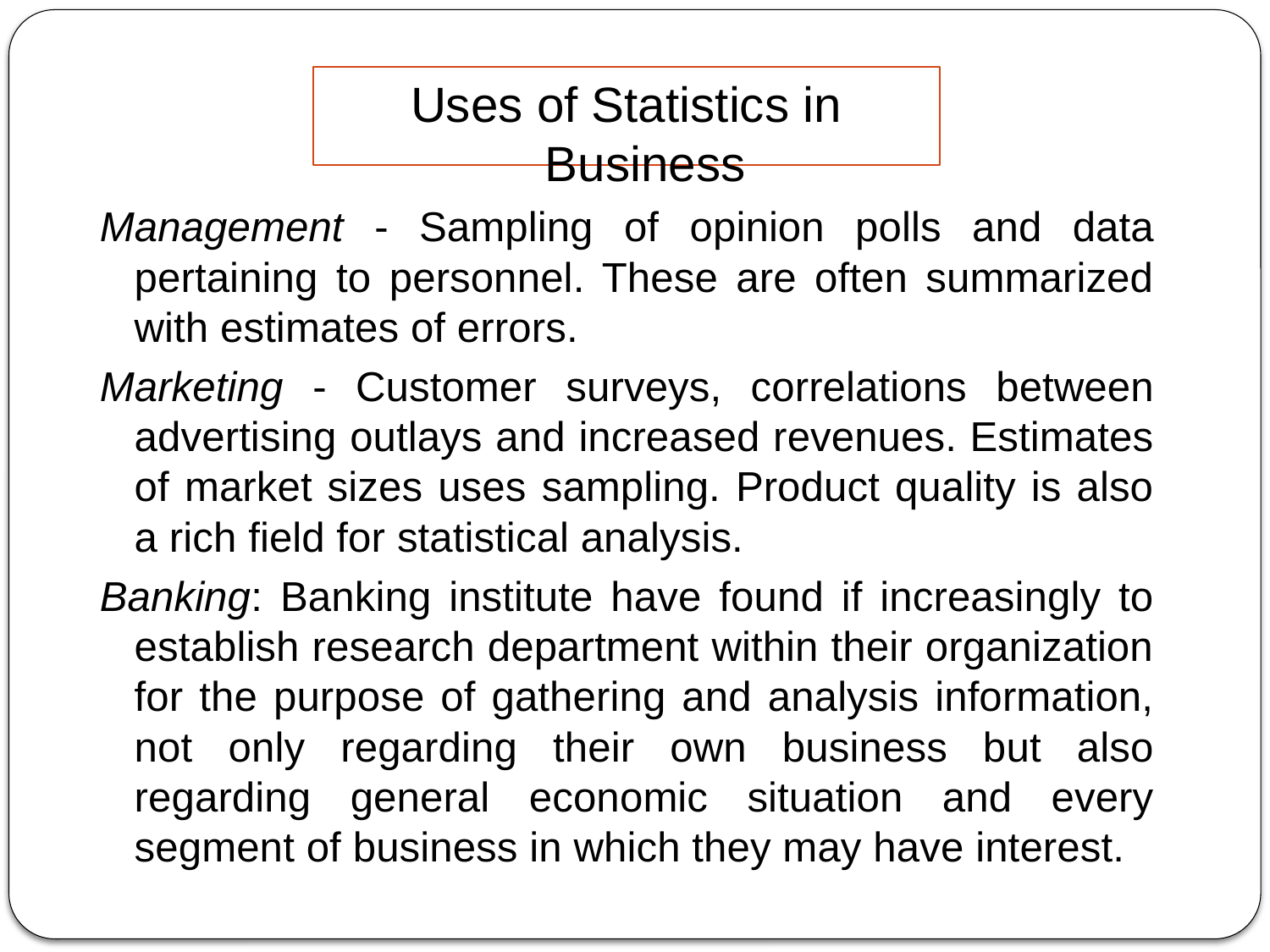

Uses of Statistics in Business
Management - Sampling of opinion polls and data pertaining to personnel. These are often summarized with estimates of errors.
Marketing - Customer surveys, correlations between advertising outlays and increased revenues. Estimates of market sizes uses sampling. Product quality is also a rich field for statistical analysis.
Banking: Banking institute have found if increasingly to establish research department within their organization for the purpose of gathering and analysis information, not only regarding their own business but also regarding general economic situation and every segment of business in which they may have interest.